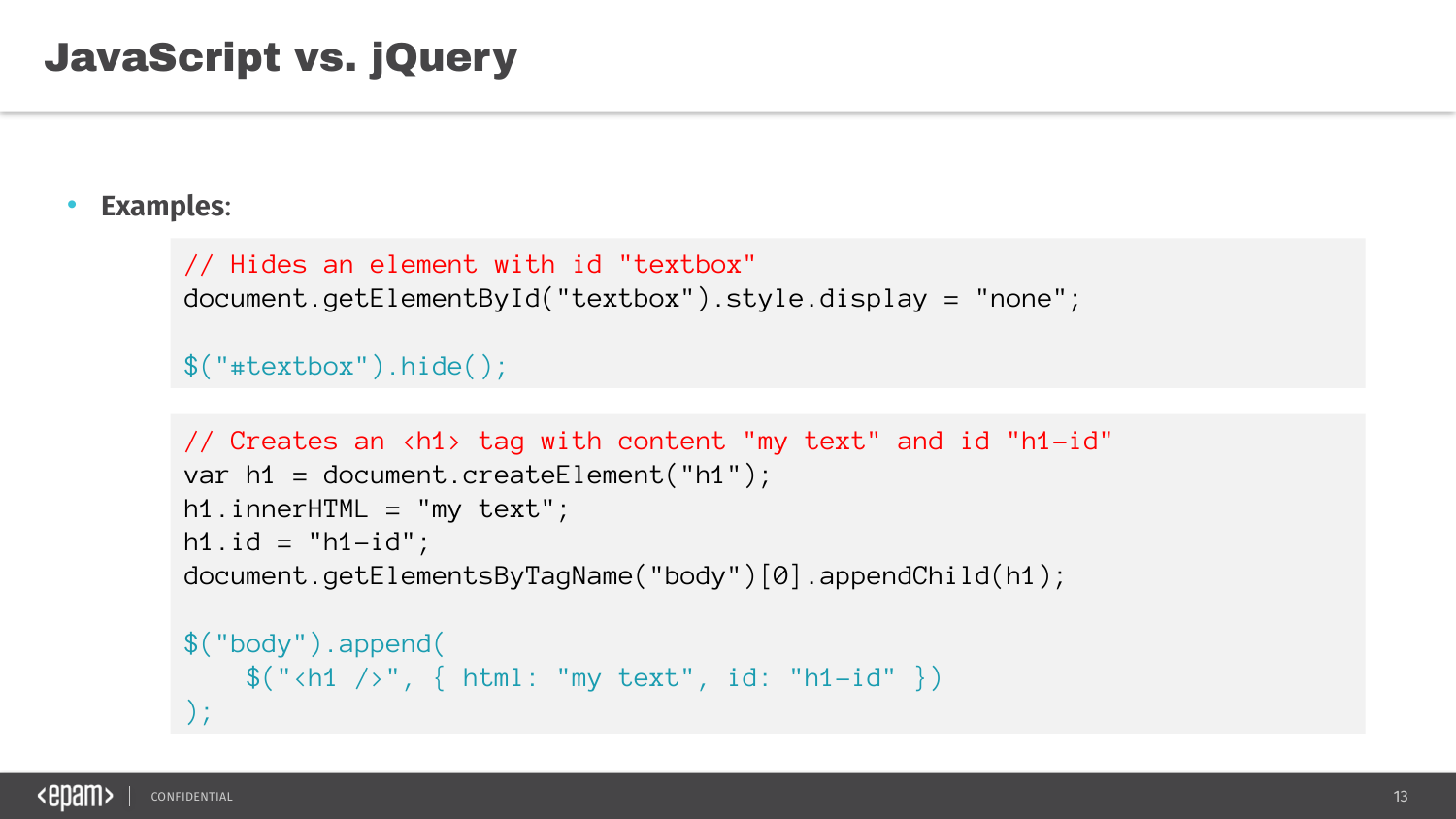

JavaScript vs. jQuery

Examples:
// Hides an element with id "textbox"
document.getElementById("textbox").style.display = "none";

$("#textbox").hide();
// Creates an <h1> tag with content "my text" and id "h1-id"
var h1 = document.createElement("h1");
h1.innerHTML = "my text";
h1.id = "h1-id";
document.getElementsByTagName("body")[0].appendChild(h1);

$("body").append(
    $("<h1 />", { html: "my text", id: "h1-id" })
);